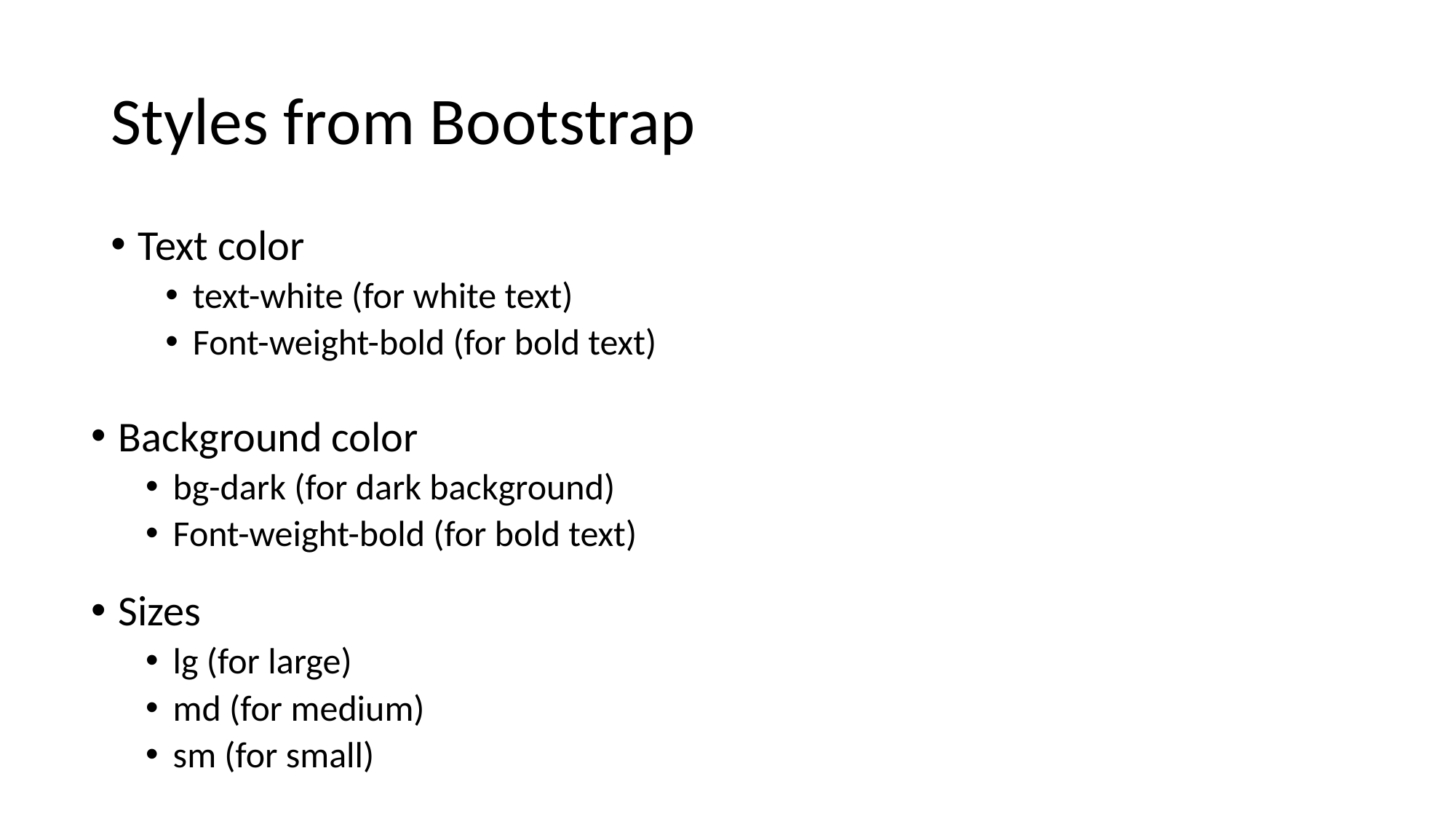

# Styles from Bootstrap
Text color
text-white (for white text)
Font-weight-bold (for bold text)

Background color
bg-dark (for dark background)
Font-weight-bold (for bold text)

Sizes
lg (for large)
md (for medium)
sm (for small)